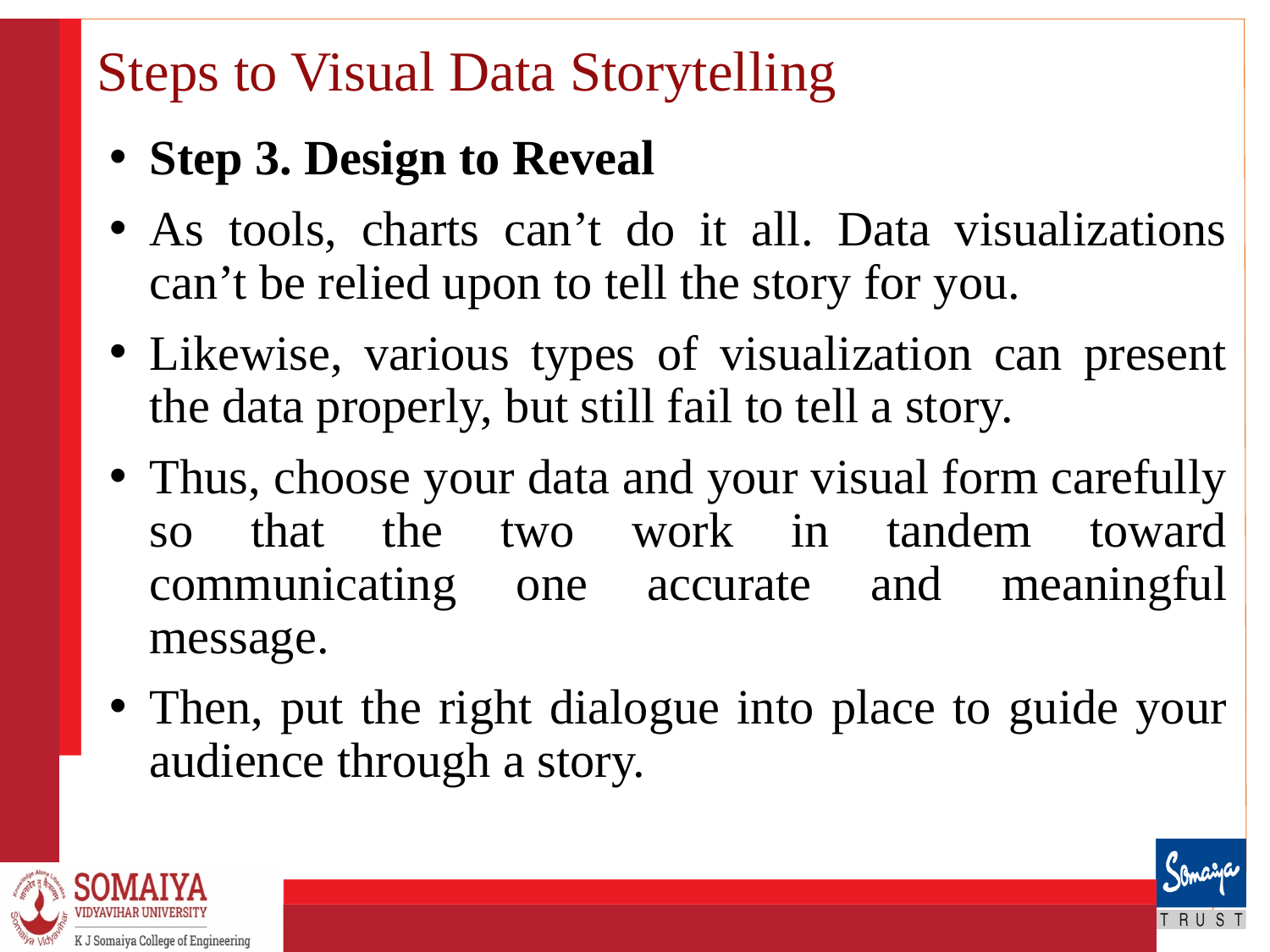

# Steps to Visual Data Storytelling
Step 3. Design to Reveal
As tools, charts can’t do it all. Data visualizations can’t be relied upon to tell the story for you.
Likewise, various types of visualization can present the data properly, but still fail to tell a story.
Thus, choose your data and your visual form carefully so that the two work in tandem toward communicating one accurate and meaningful message.
Then, put the right dialogue into place to guide your audience through a story.